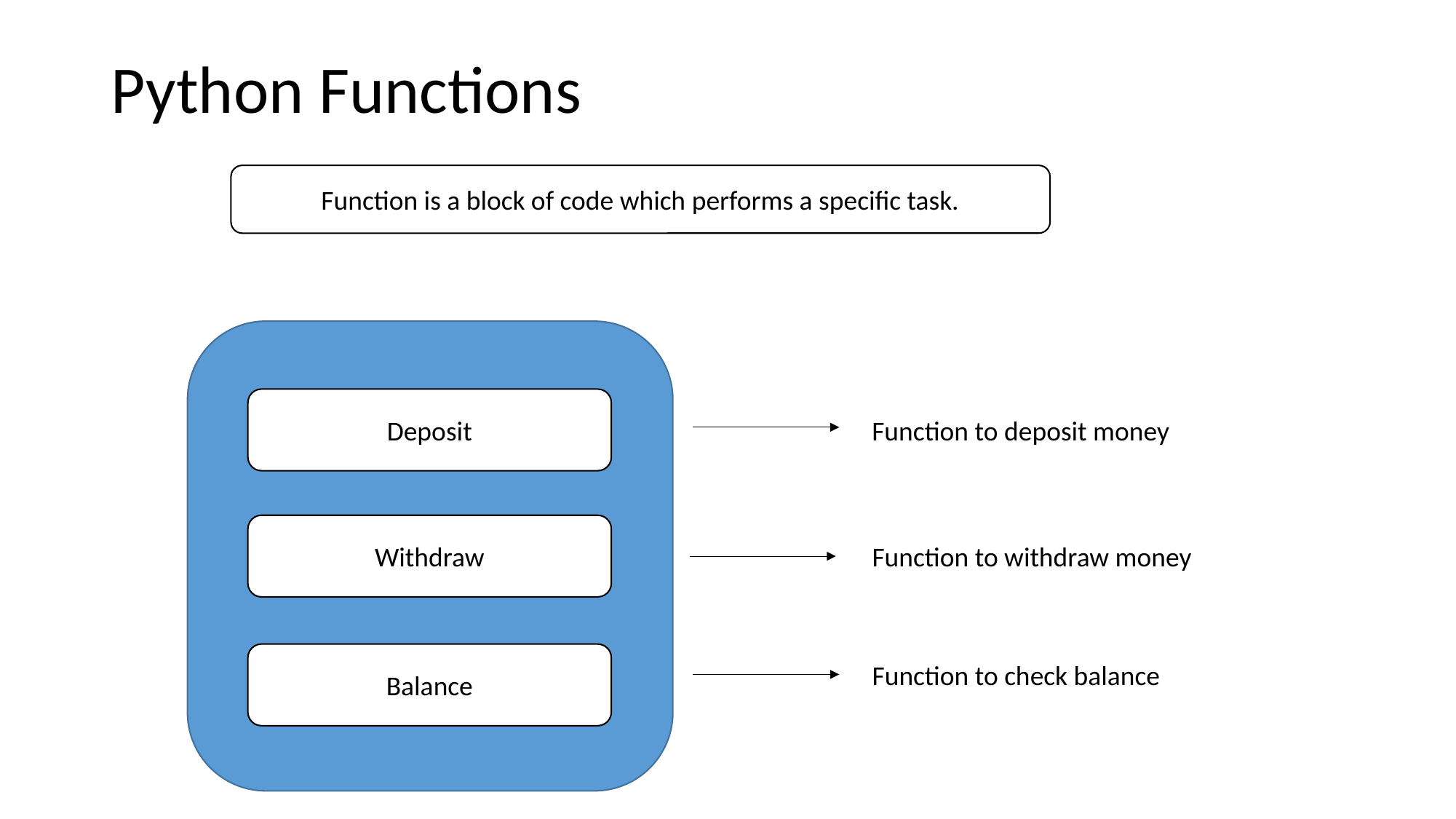

# Python Functions
Function is a block of code which performs a specific task.

Deposit
Function to deposit money
Withdraw
Function to withdraw money
Balance
Function to check balance